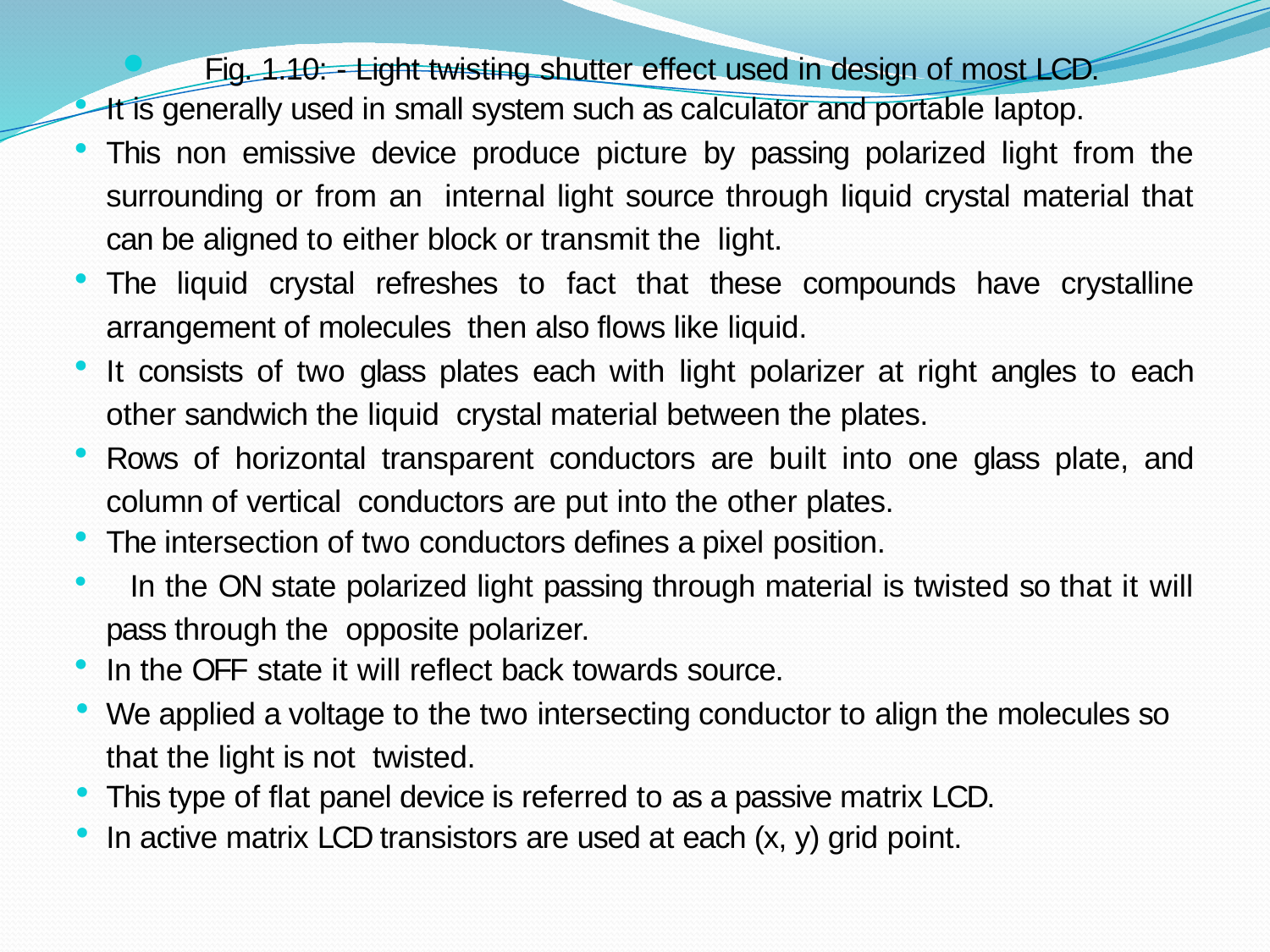

Fig. 1.10: - Light twisting shutter effect used in design of most LCD.
It is generally used in small system such as calculator and portable laptop.
This non emissive device produce picture by passing polarized light from the surrounding or from an  internal light source through liquid crystal material that can be aligned to either block or transmit the  light.
The liquid crystal refreshes to fact that these compounds have crystalline arrangement of molecules  then also flows like liquid.
It consists of two glass plates each with light polarizer at right angles to each other sandwich the liquid  crystal material between the plates.
Rows of horizontal transparent conductors are built into one glass plate, and column of vertical  conductors are put into the other plates.
The intersection of two conductors defines a pixel position.
	In the ON state polarized light passing through material is twisted so that it will pass through the  opposite polarizer.
In the OFF state it will reflect back towards source.
We applied a voltage to the two intersecting conductor to align the molecules so that the light is not  twisted.
This type of flat panel device is referred to as a passive matrix LCD.
In active matrix LCD transistors are used at each (x, y) grid point.